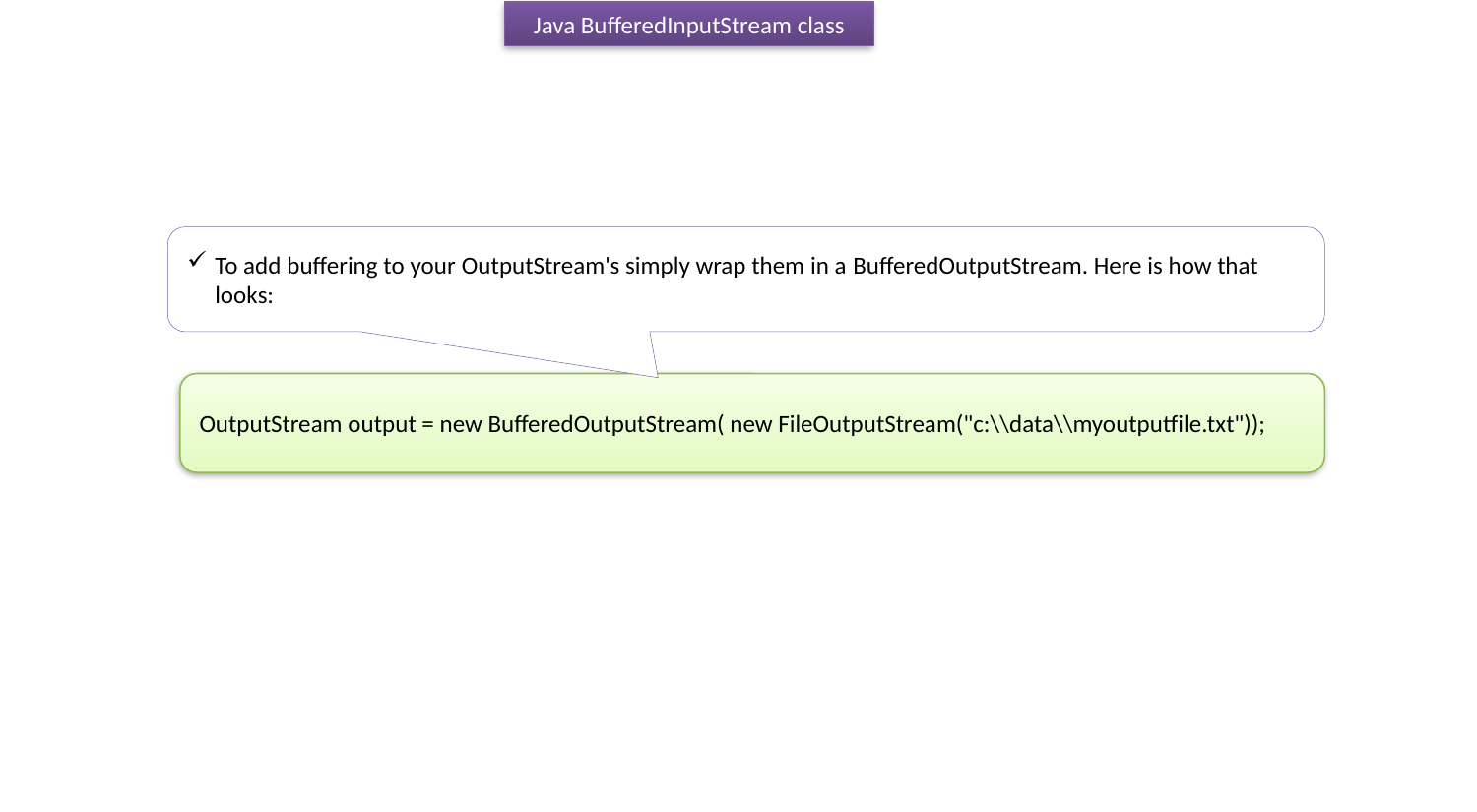

Java BufferedInputStream class
To add buffering to your OutputStream's simply wrap them in a BufferedOutputStream. Here is how that looks:
OutputStream output = new BufferedOutputStream( new FileOutputStream("c:\\data\\myoutputfile.txt"));